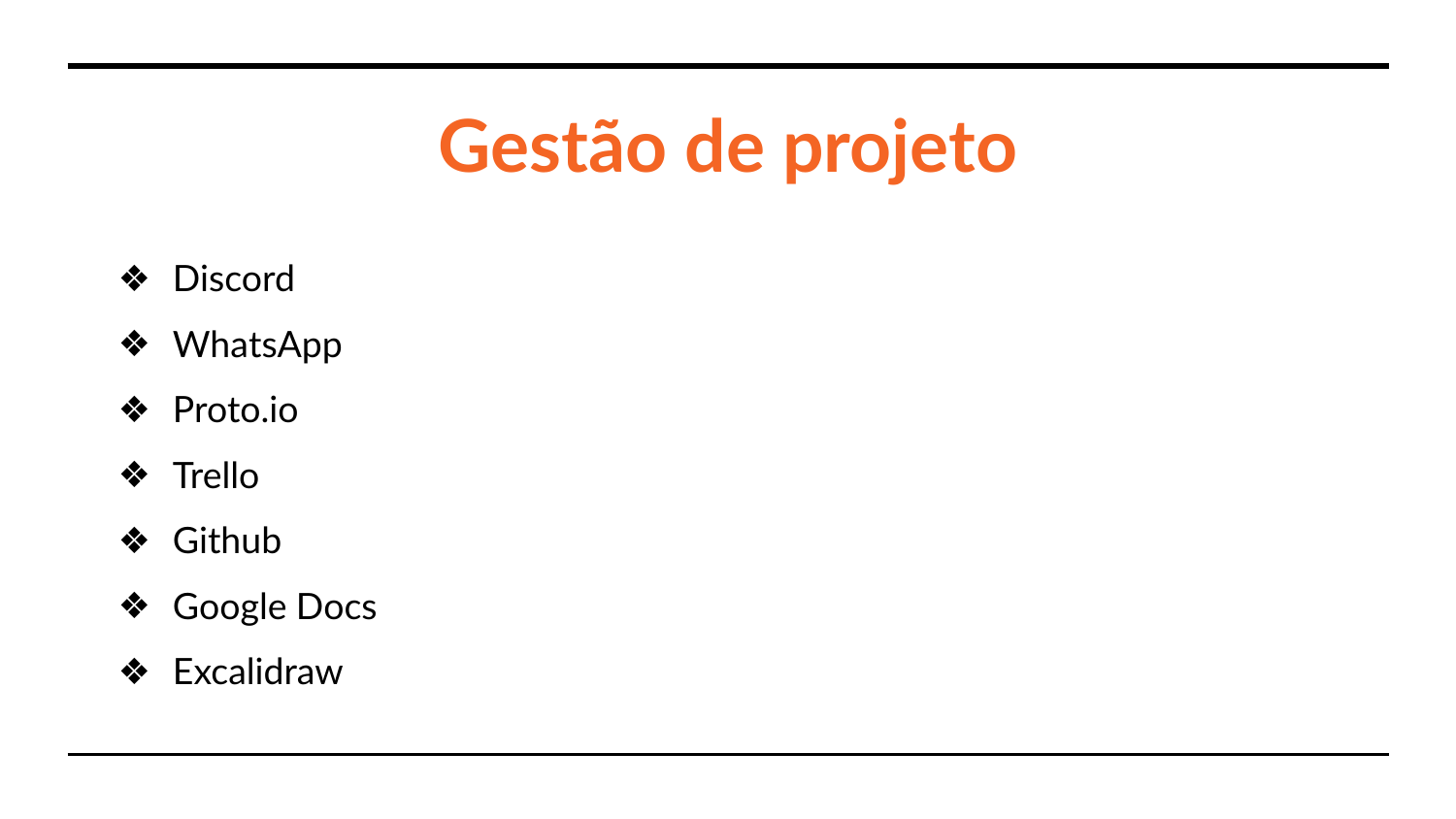

# Gestão de projeto
Discord
WhatsApp
Proto.io
Trello
Github
Google Docs
Excalidraw